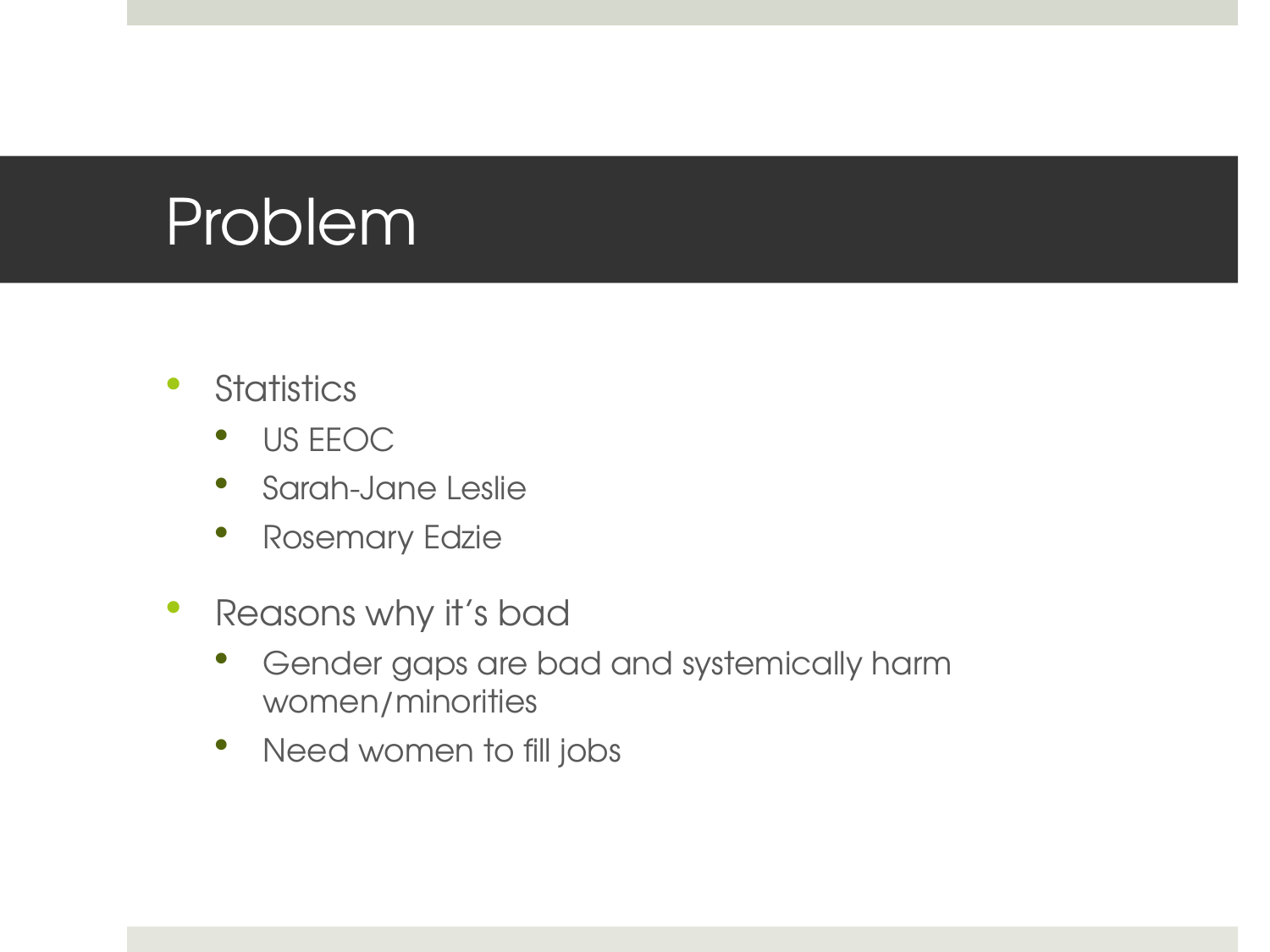

# Problem
Statistics
US EEOC
Sarah-Jane Leslie
Rosemary Edzie
Reasons why it’s bad
Gender gaps are bad and systemically harm women/minorities
Need women to fill jobs